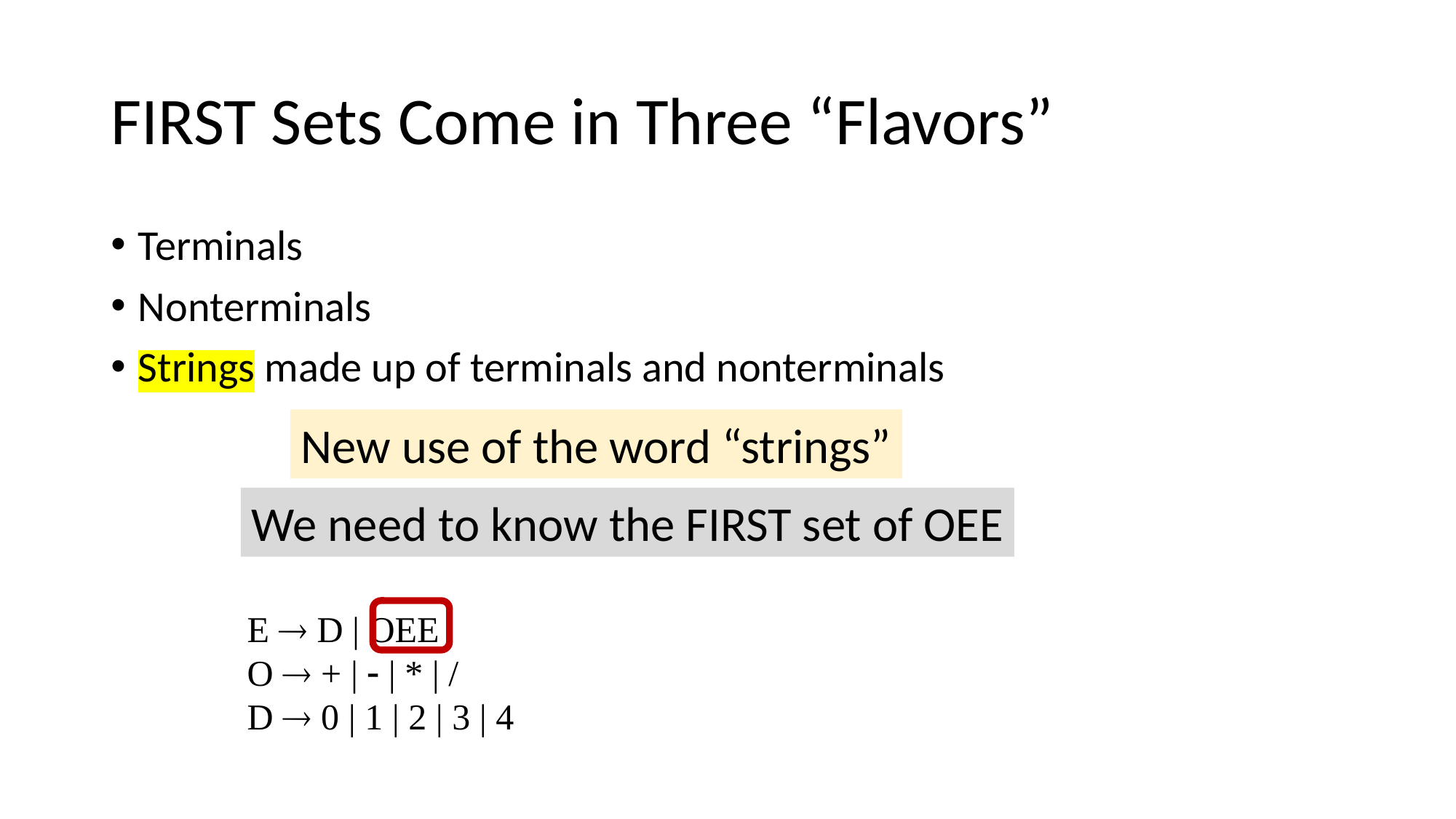

# FIRST Sets Come in Three “Flavors”
Terminals
Nonterminals
Strings made up of terminals and nonterminals
New use of the word “strings”
We need to know the FIRST set of OEE
E → D | OEE
O → + | − | * | /
D → 0 | 1 | 2 | 3 | 4